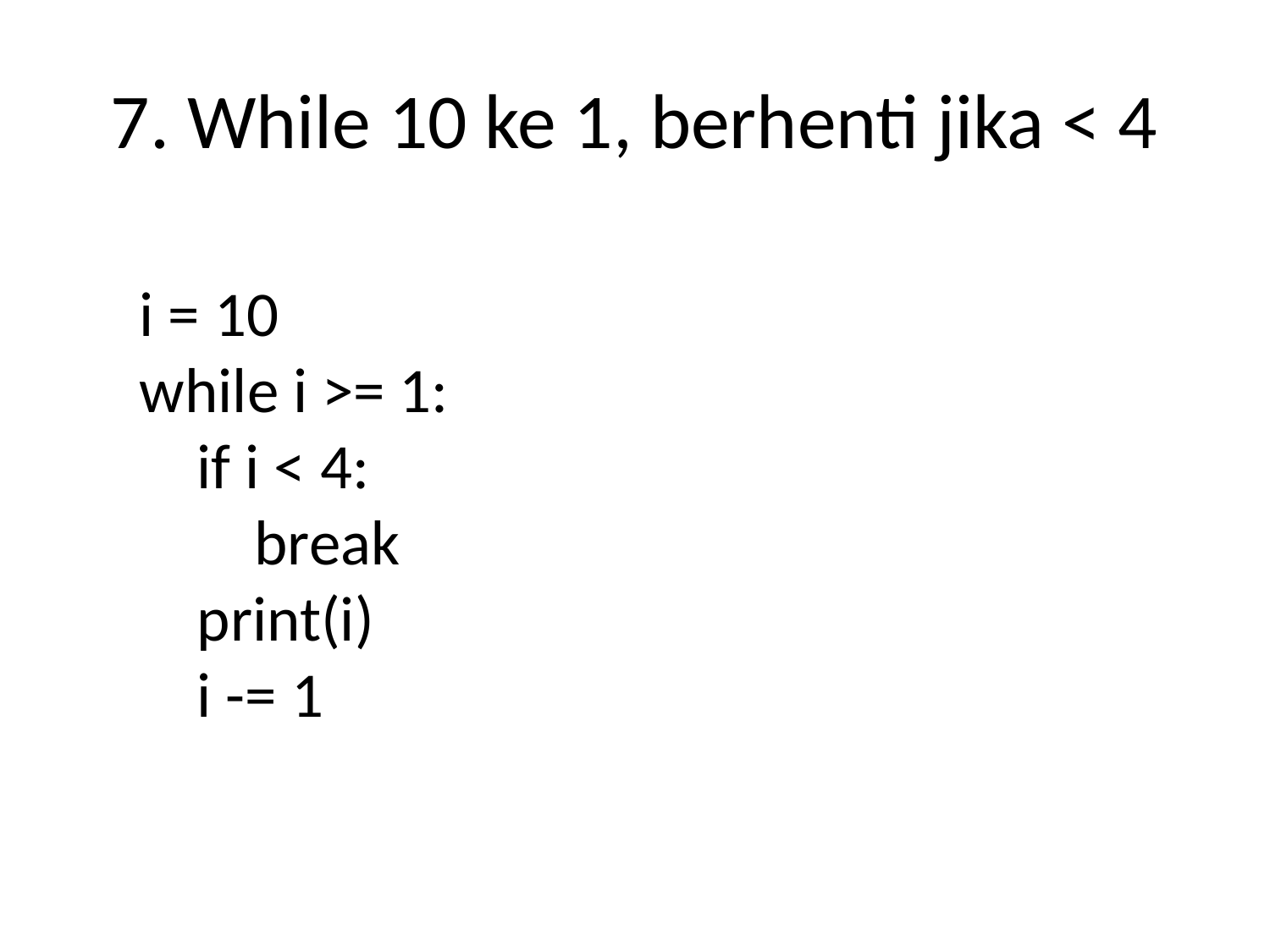

# 7. While 10 ke 1, berhenti jika < 4

i = 10
while i >= 1:
    if i < 4:
        break
    print(i)
    i -= 1